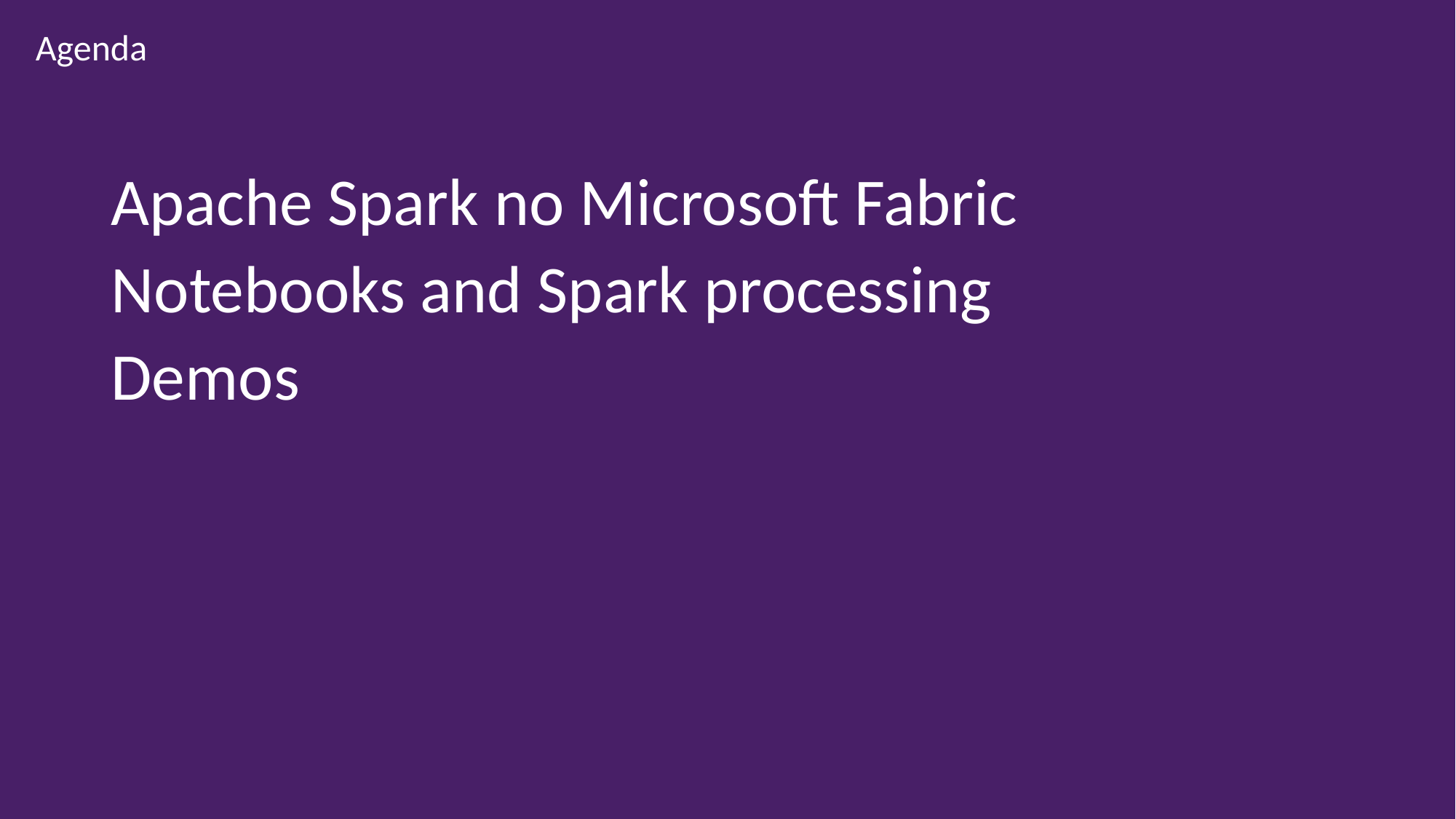

# Agenda
Apache Spark no Microsoft Fabric
Notebooks and Spark processing
Demos